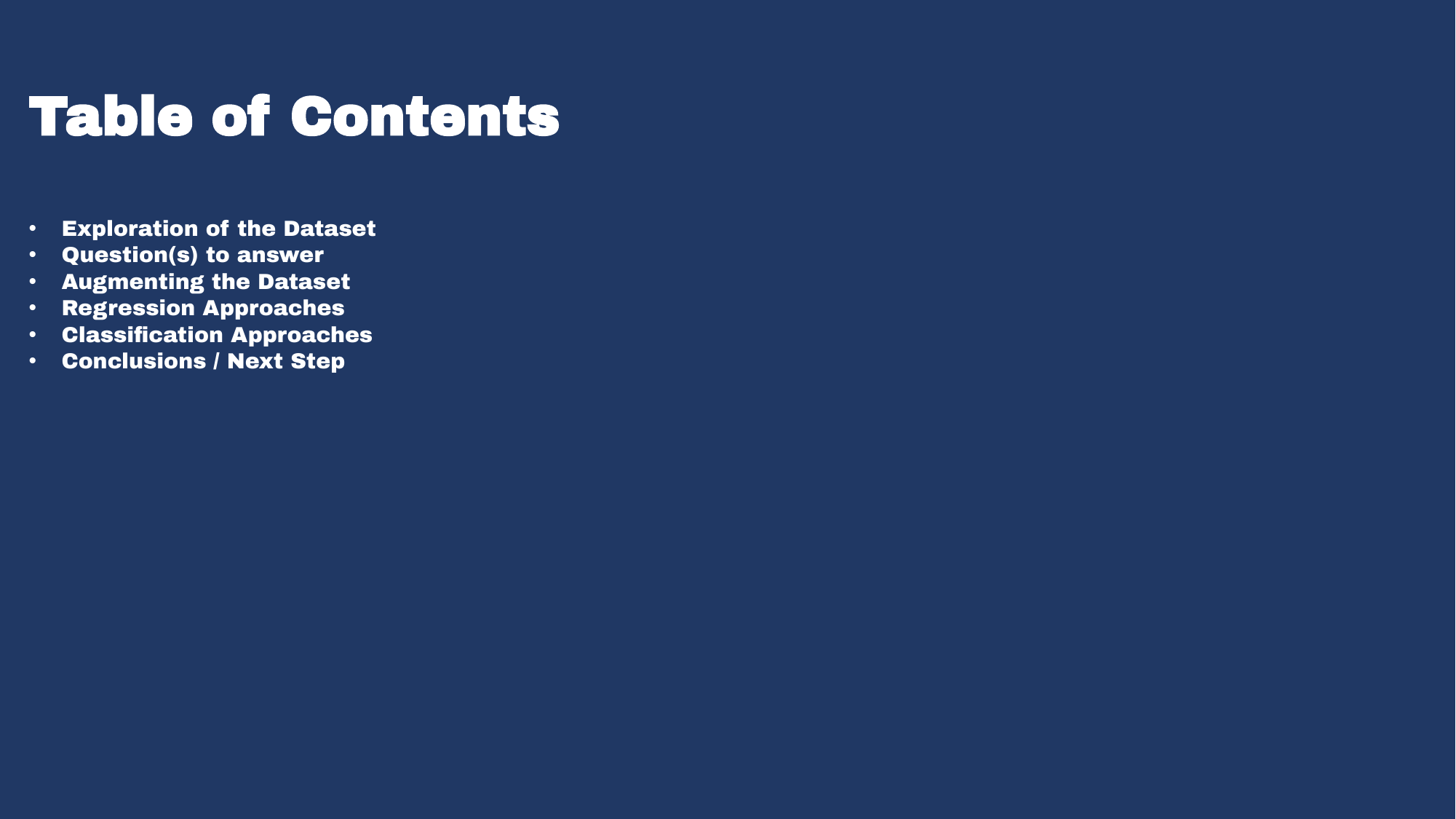

# Table of Contents
Exploration of the Dataset
Question(s) to answer
Augmenting the Dataset
Regression Approaches
Classification Approaches
Conclusions / Next Step